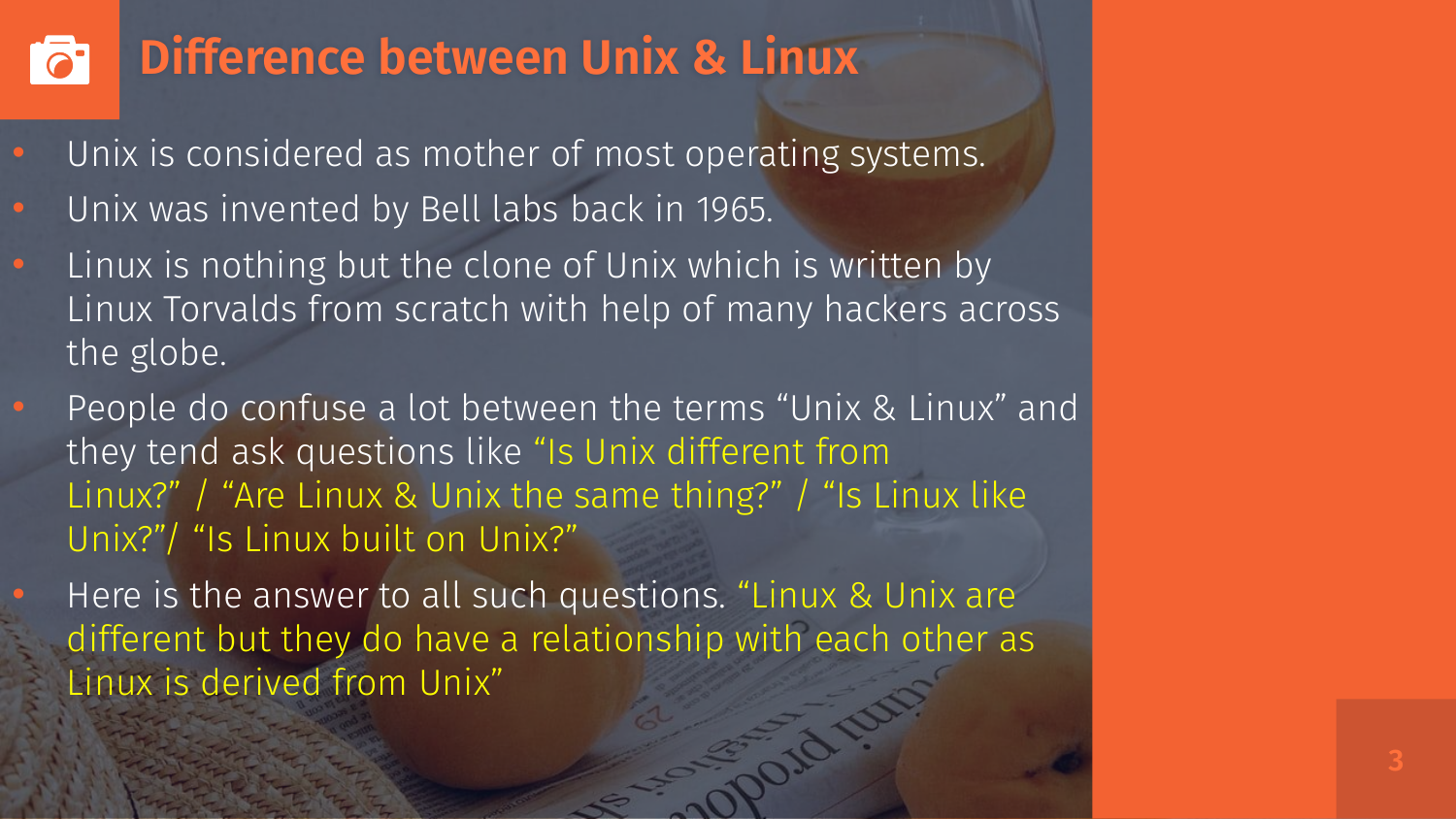

# Difference between Unix & Linux

Unix is considered as mother of most operating systems.
Unix was invented by Bell labs back in 1965.
Linux is nothing but the clone of Unix which is written by Linux Torvalds from scratch with help of many hackers across the globe.
People do confuse a lot between the terms “Unix & Linux” and they tend ask questions like “Is Unix different from Linux?” / “Are Linux & Unix the same thing?” / “Is Linux like Unix?”/ “Is Linux built on Unix?”
Here is the answer to all such questions. “Linux & Unix are different but they do have a relationship with each other as Linux is derived from Unix”
3